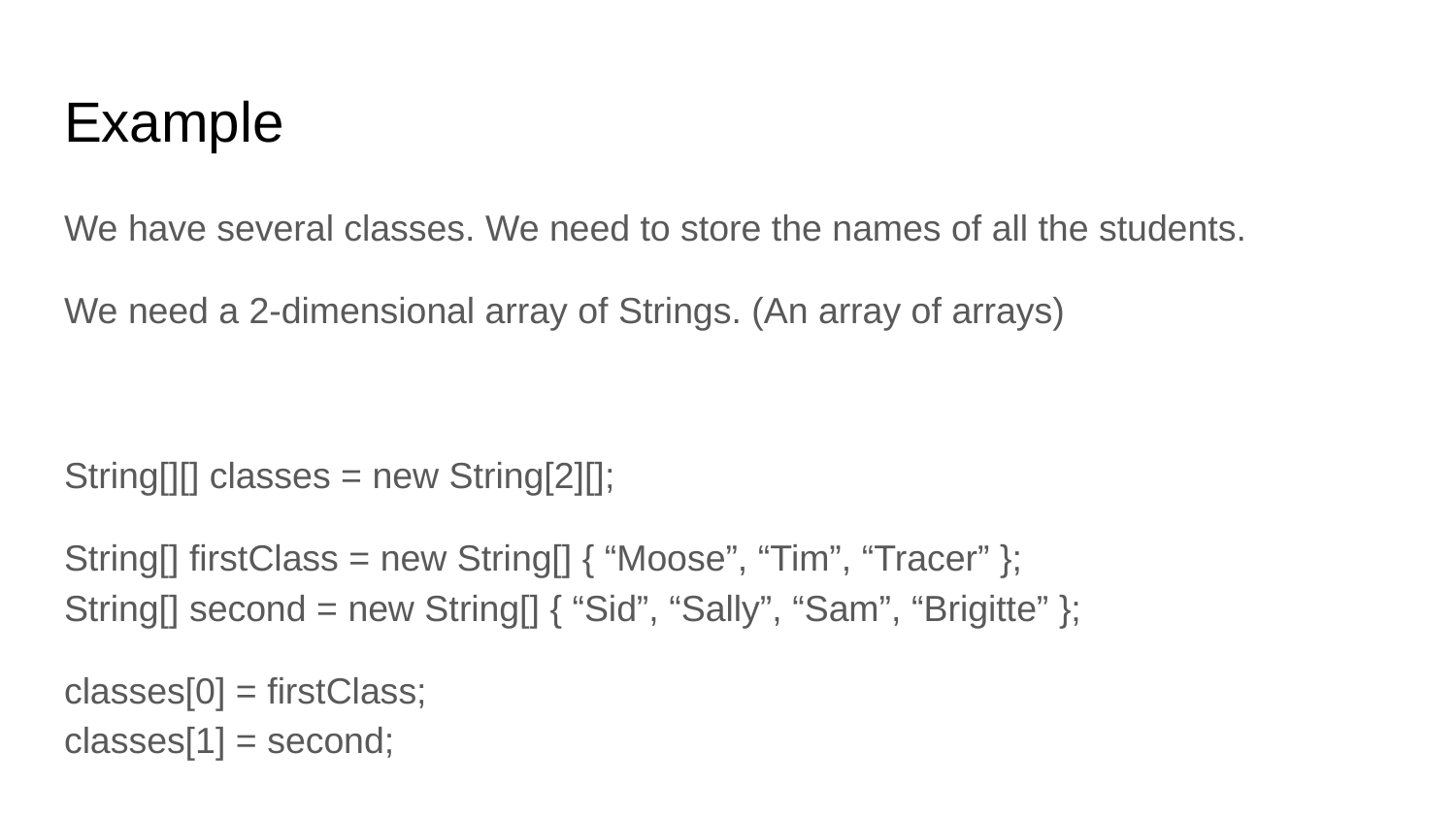

# Example
We have several classes. We need to store the names of all the students.
We need a 2-dimensional array of Strings. (An array of arrays)

String[][] classes = new String[2][];
String[] firstClass = new String[] { “Moose”, “Tim”, “Tracer” };
String[] second = new String[] { “Sid”, “Sally”, “Sam”, “Brigitte” };
classes[0] = firstClass;
classes[1] = second;